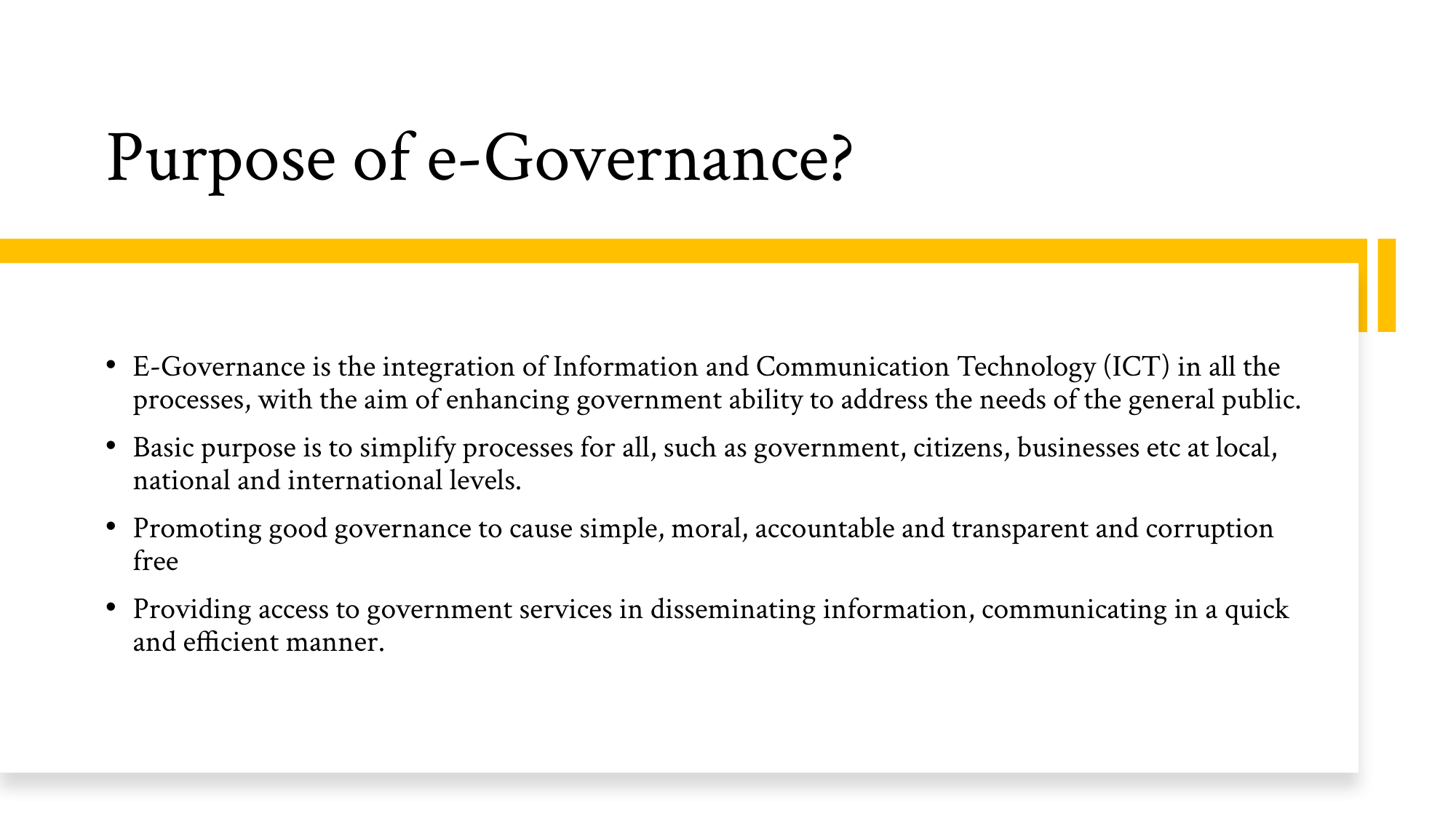

# Purpose of e-Governance?

E-Governance is the integration of Information and Communication Technology (ICT) in all the processes, with the aim of enhancing government ability to address the needs of the general public.
Basic purpose is to simplify processes for all, such as government, citizens, businesses etc at local, national and international levels.
Promoting good governance to cause simple, moral, accountable and transparent and corruption free
Providing access to government services in disseminating information, communicating in a quick and efficient manner.